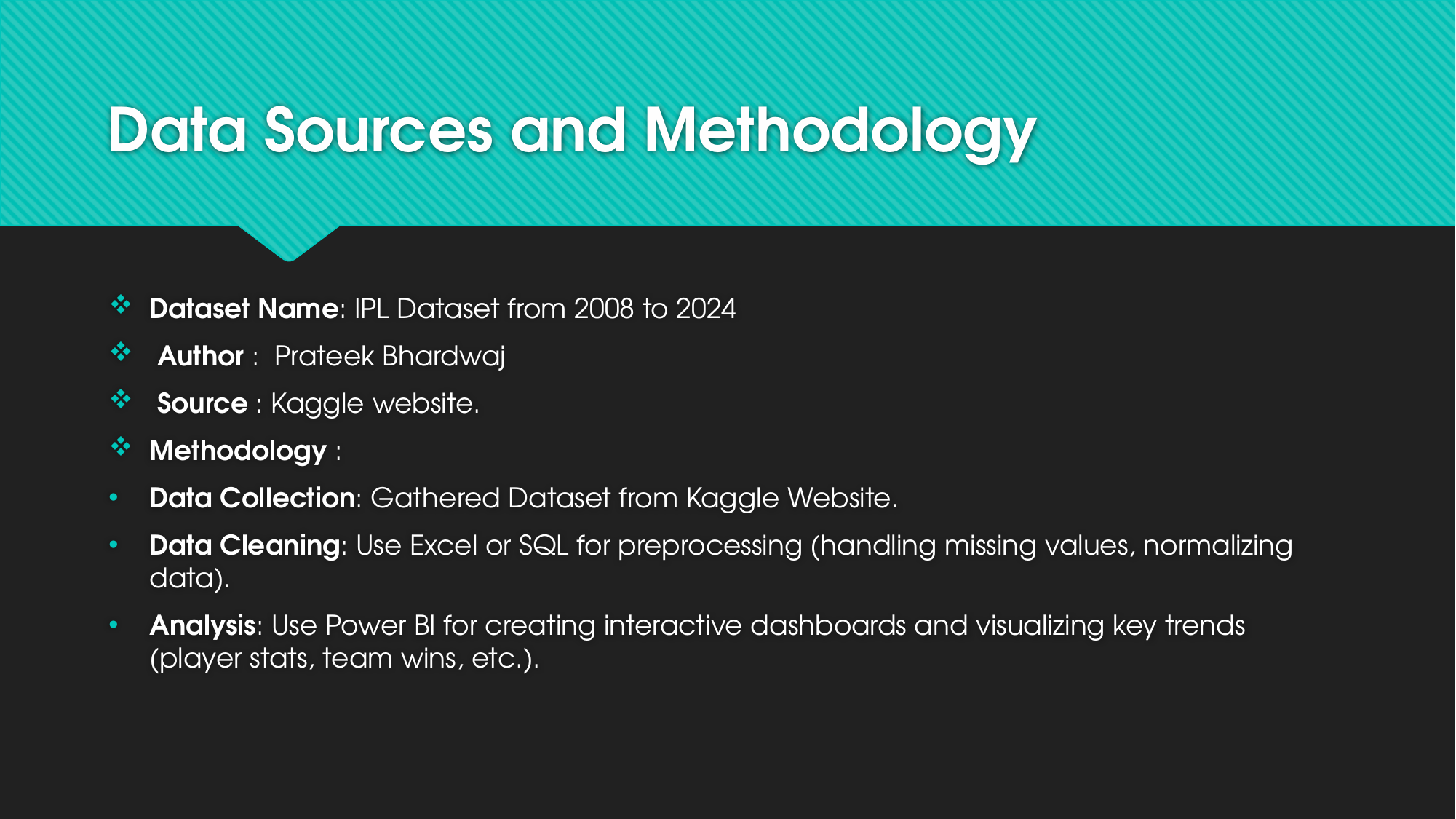

# Data Sources and Methodology
Dataset Name: IPL Dataset from 2008 to 2024
 Author :  Prateek Bhardwaj
 Source : Kaggle website.
Methodology :
Data Collection: Gathered Dataset from Kaggle Website.
Data Cleaning: Use Excel or SQL for preprocessing (handling missing values, normalizing data).
Analysis: Use Power BI for creating interactive dashboards and visualizing key trends (player stats, team wins, etc.).